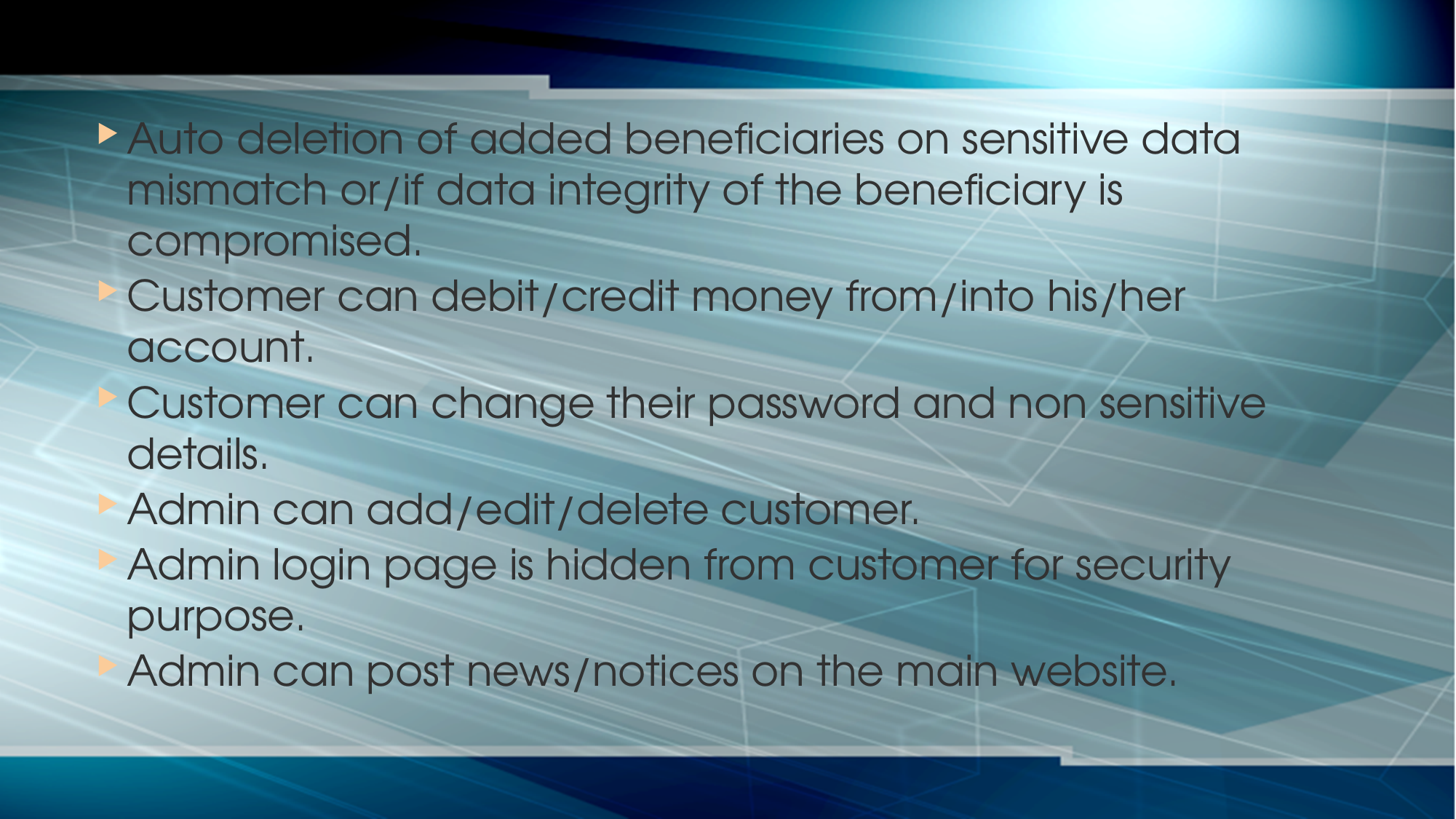

Auto deletion of added beneficiaries on sensitive data mismatch or/if data integrity of the beneficiary is compromised.
Customer can debit/credit money from/into his/her account.
Customer can change their password and non sensitive details.
Admin can add/edit/delete customer.
Admin login page is hidden from customer for security purpose.
Admin can post news/notices on the main website.